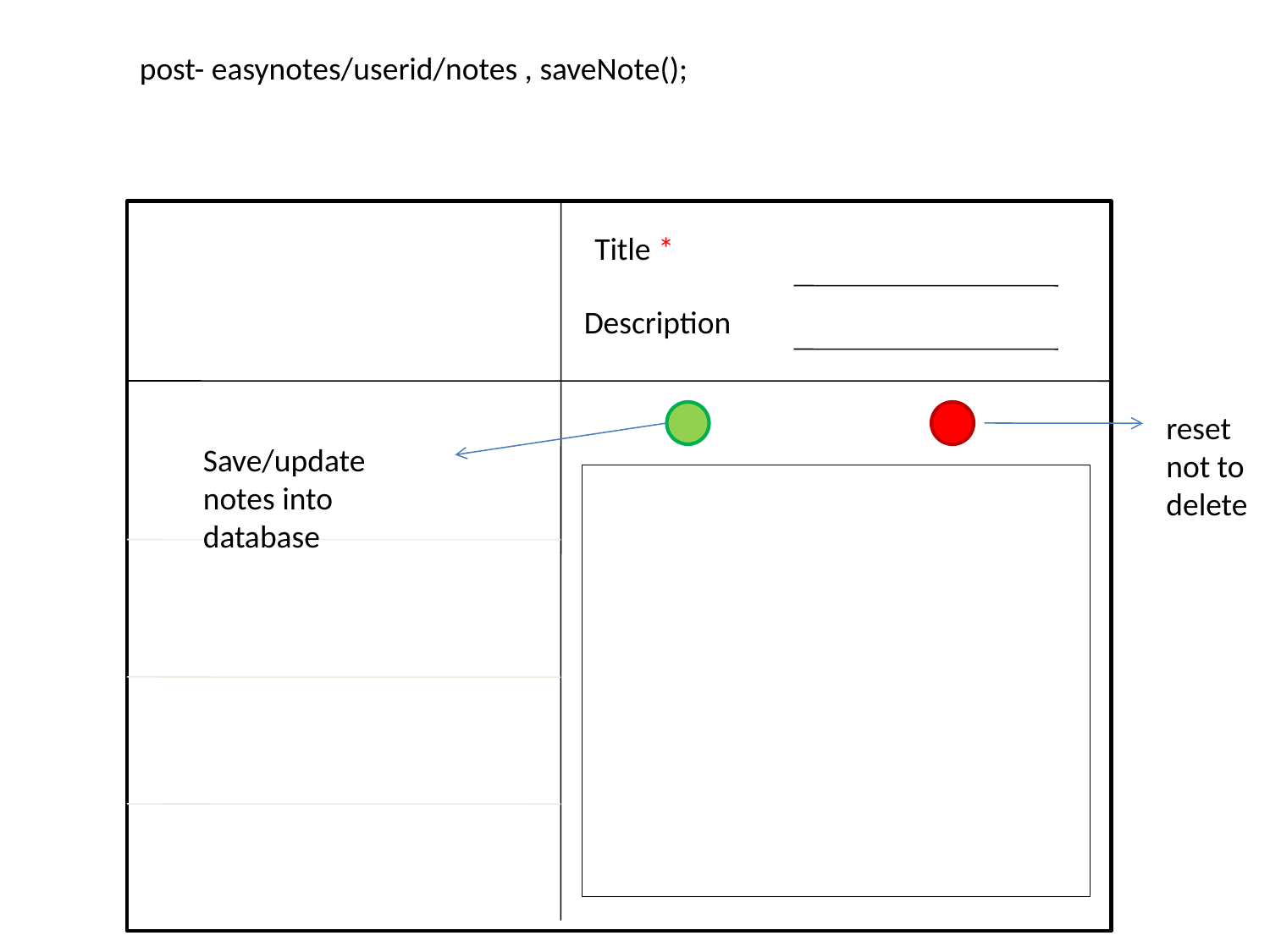

post- easynotes/userid/notes , saveNote();

Title *
Description

reset not to delete
Save/update notes into database